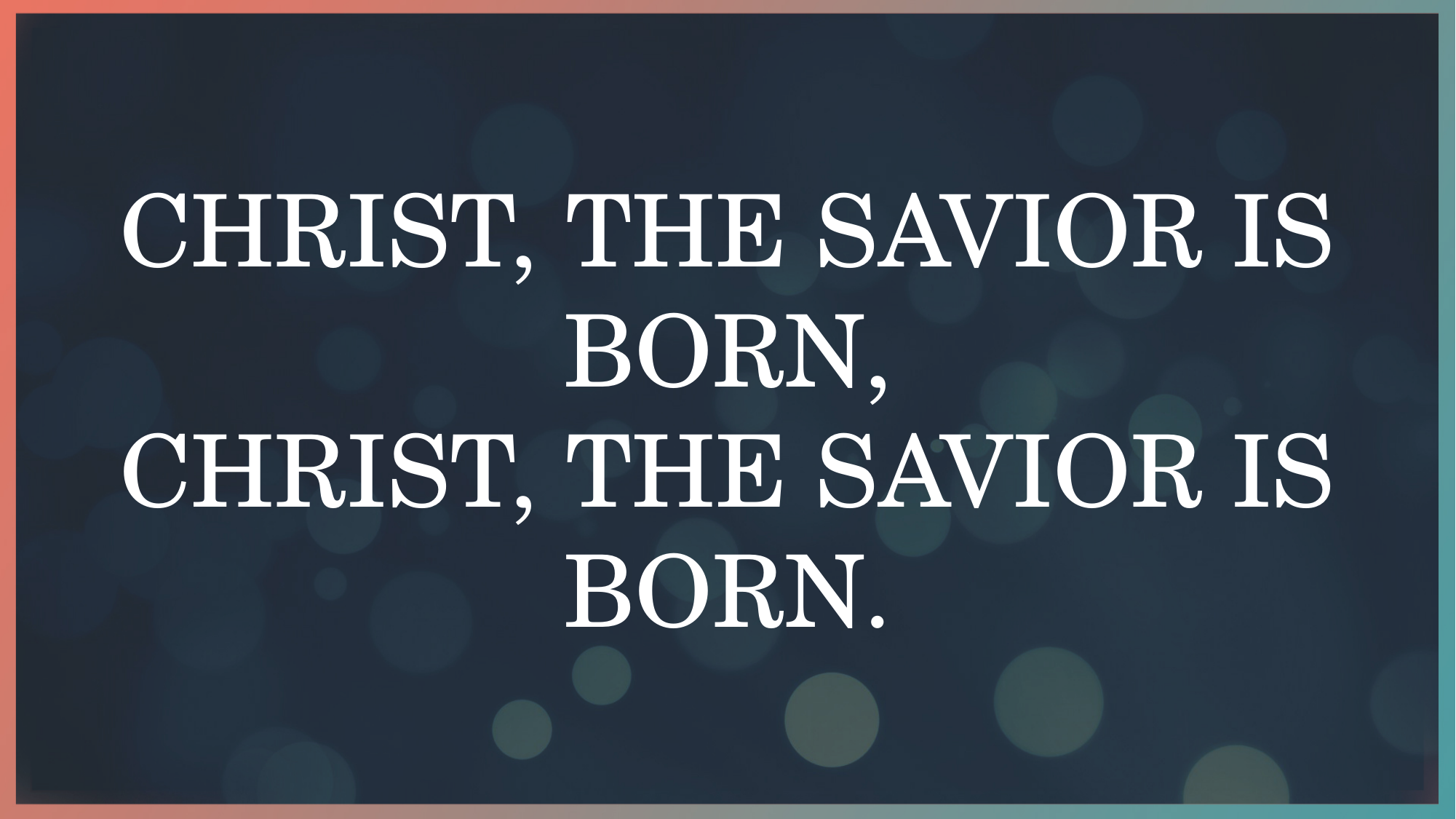

CHRIST, THE SAVIOR IS BORN,
CHRIST, THE SAVIOR IS BORN.